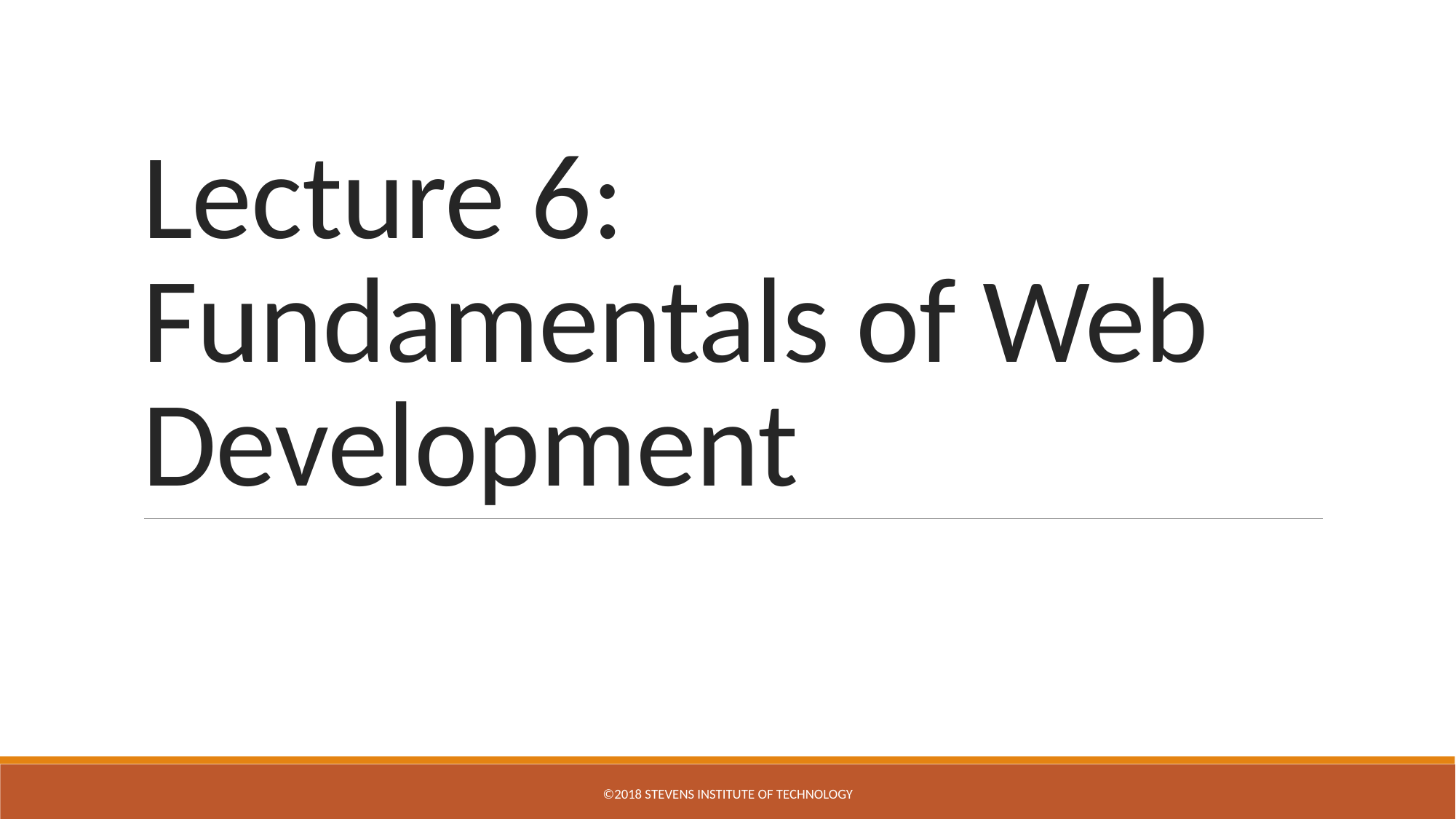

# Lecture 6: Fundamentals of Web Development

©2018 Stevens Institute of Technology